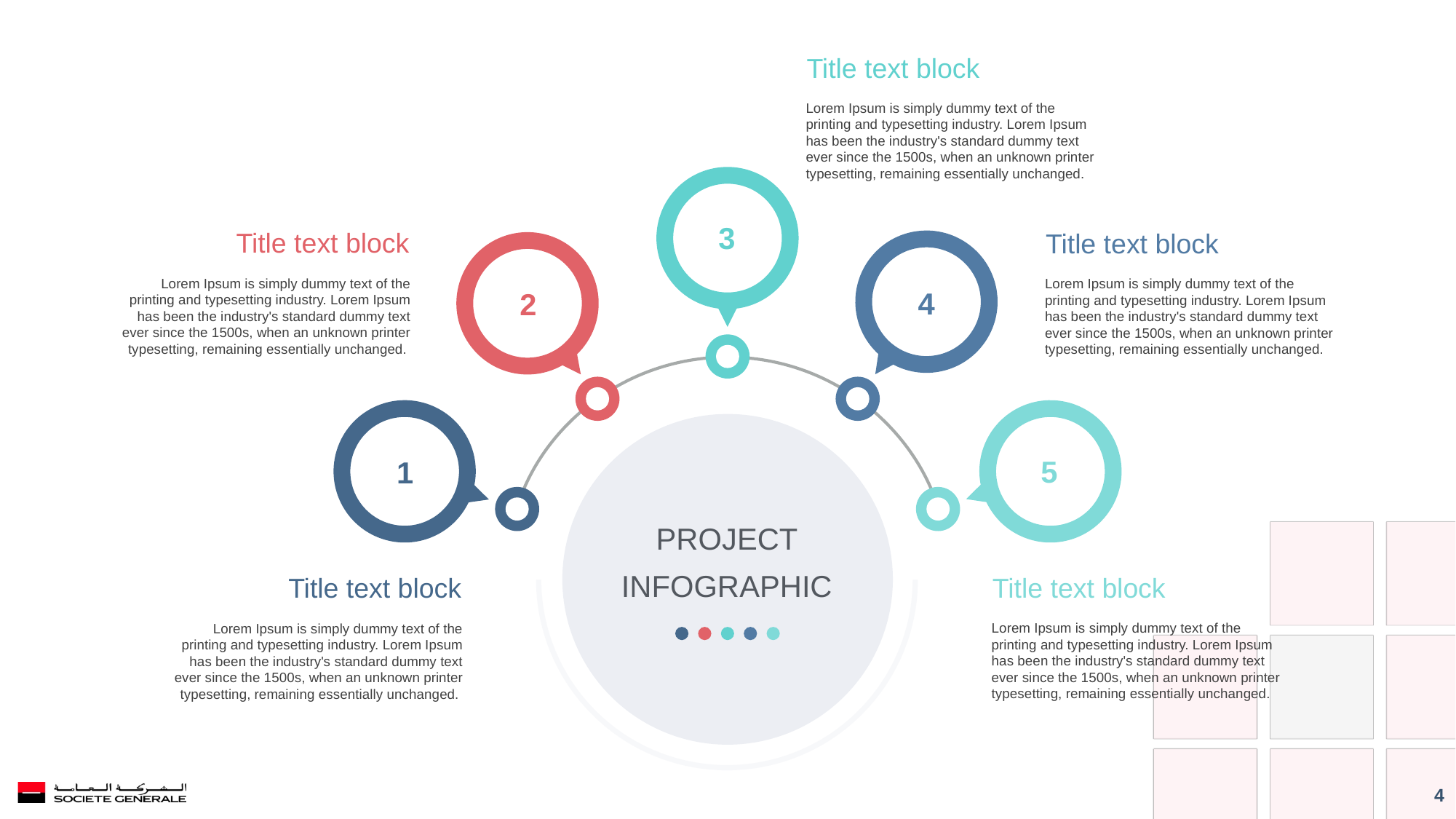

Title text block
Lorem Ipsum is simply dummy text of the printing and typesetting industry. Lorem Ipsum has been the industry's standard dummy text ever since the 1500s, when an unknown printer typesetting, remaining essentially unchanged.

3
Title text block
Lorem Ipsum is simply dummy text of the printing and typesetting industry. Lorem Ipsum has been the industry's standard dummy text ever since the 1500s, when an unknown printer typesetting, remaining essentially unchanged.
Title text block
Lorem Ipsum is simply dummy text of the printing and typesetting industry. Lorem Ipsum has been the industry's standard dummy text ever since the 1500s, when an unknown printer typesetting, remaining essentially unchanged.

4
2

5
1

PROJECT
INFOGRAPHIC
Title text block
Lorem Ipsum is simply dummy text of the printing and typesetting industry. Lorem Ipsum has been the industry's standard dummy text ever since the 1500s, when an unknown printer typesetting, remaining essentially unchanged.
Title text block
Lorem Ipsum is simply dummy text of the printing and typesetting industry. Lorem Ipsum has been the industry's standard dummy text ever since the 1500s, when an unknown printer typesetting, remaining essentially unchanged.

4